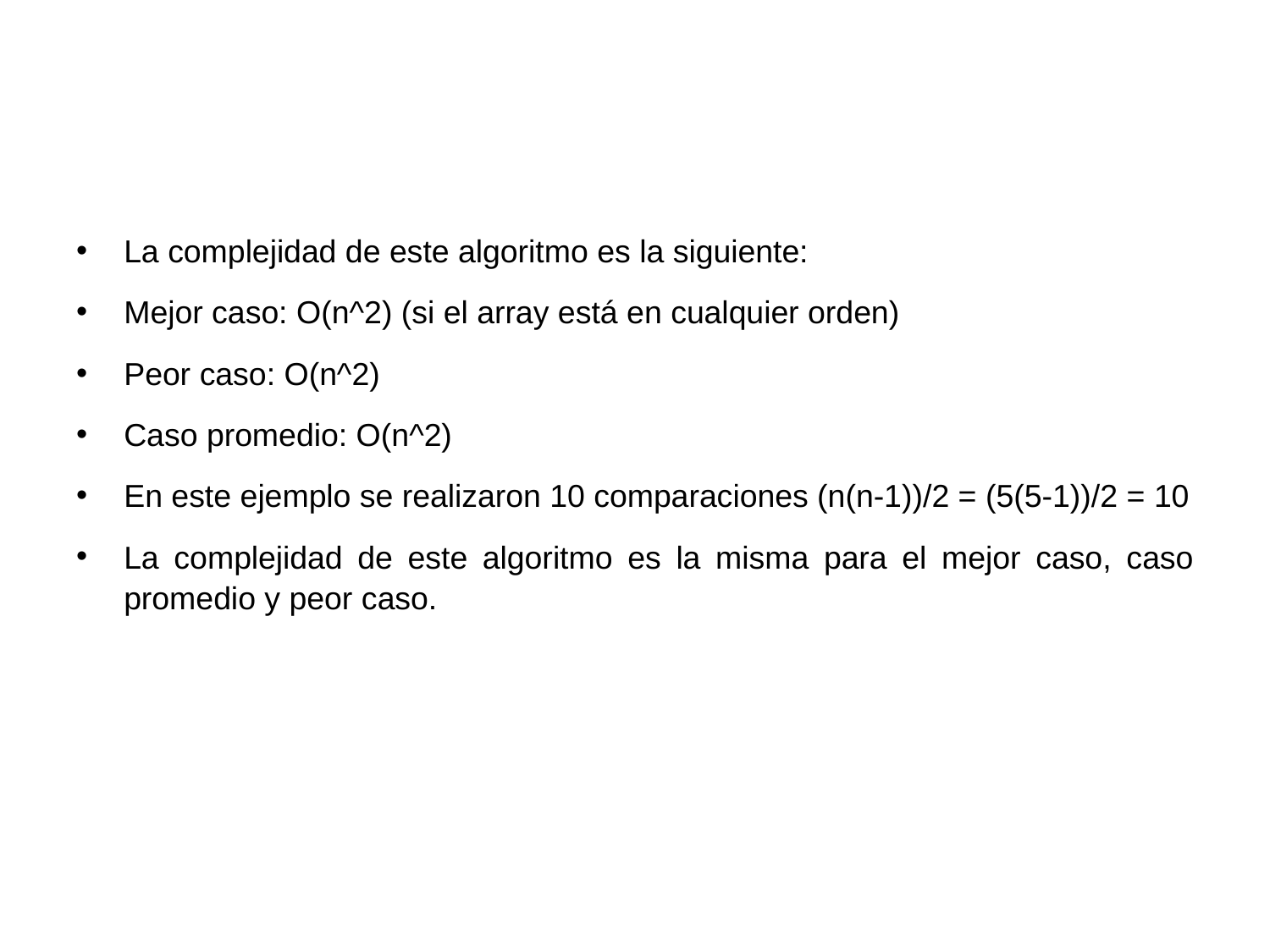

#
La complejidad de este algoritmo es la siguiente:
Mejor caso: O(n^2) (si el array está en cualquier orden)
Peor caso: O(n^2)
Caso promedio: O(n^2)
En este ejemplo se realizaron 10 comparaciones (n(n-1))/2 = (5(5-1))/2 = 10
La complejidad de este algoritmo es la misma para el mejor caso, caso promedio y peor caso.